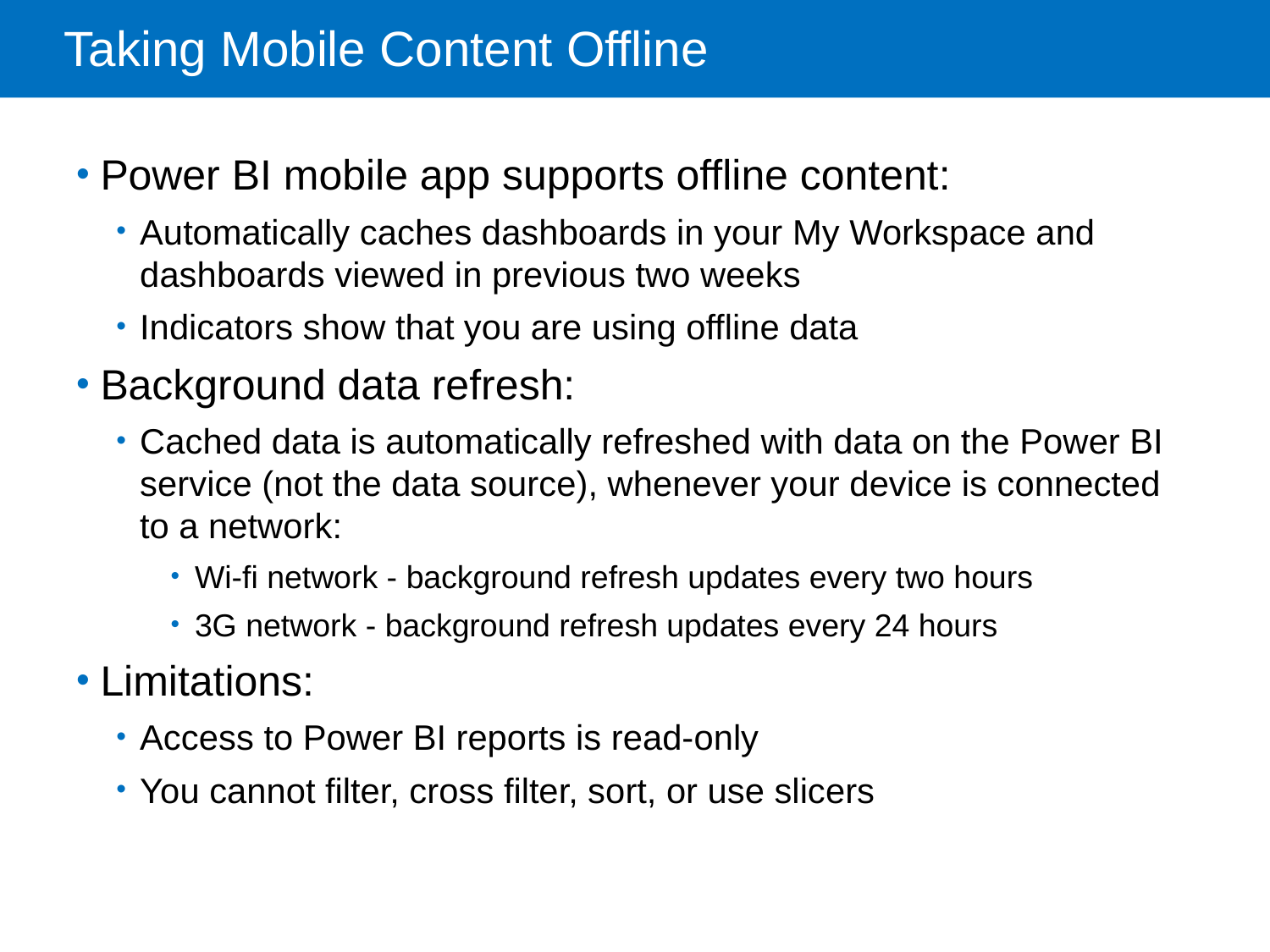

# Taking Mobile Content Offline
Power BI mobile app supports offline content:
Automatically caches dashboards in your My Workspace and dashboards viewed in previous two weeks
Indicators show that you are using offline data
Background data refresh:
Cached data is automatically refreshed with data on the Power BI service (not the data source), whenever your device is connected to a network:
Wi-fi network - background refresh updates every two hours
3G network - background refresh updates every 24 hours
Limitations:
Access to Power BI reports is read-only
You cannot filter, cross filter, sort, or use slicers